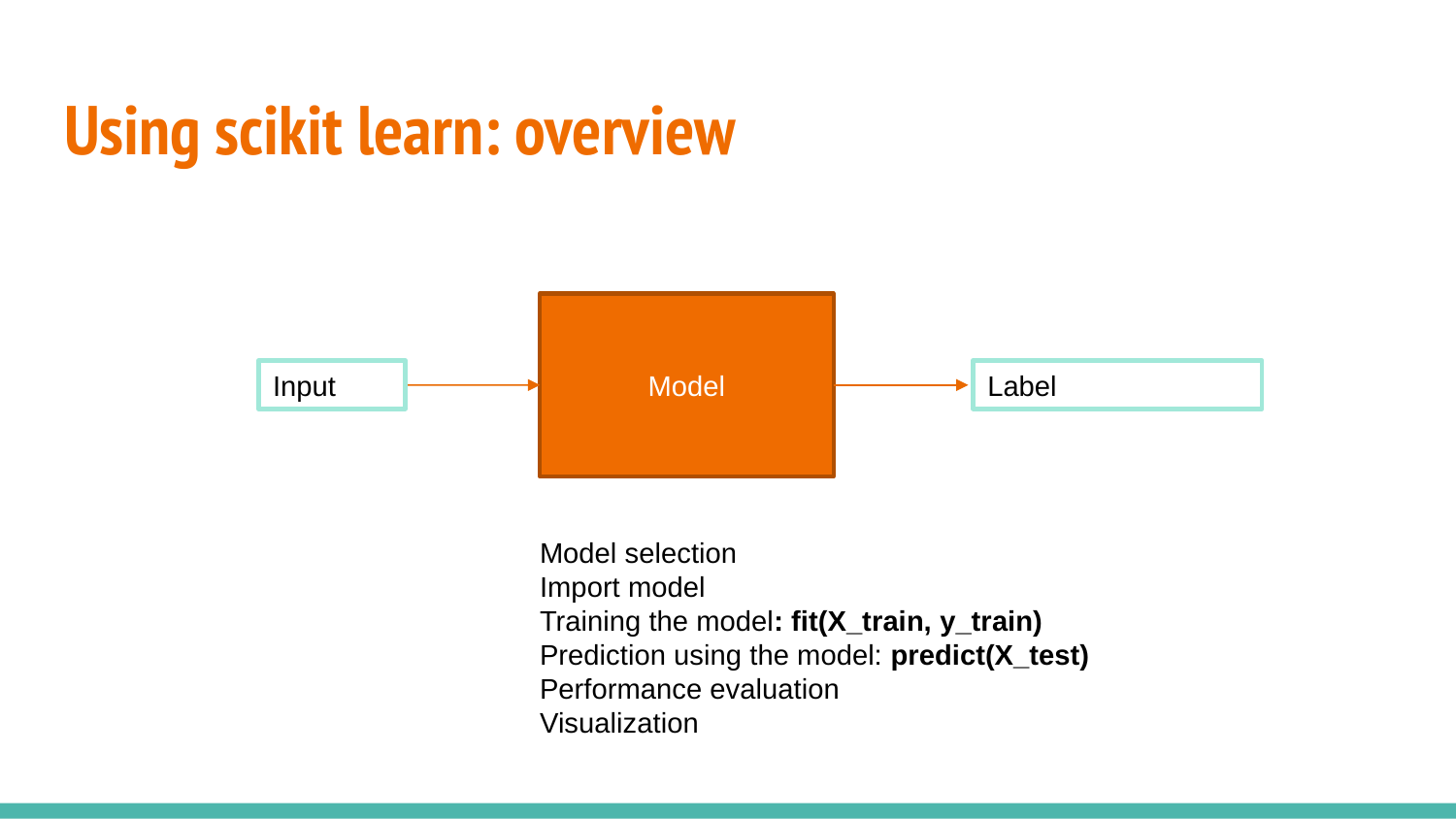

# Using scikit learn: overview

Model
Input
Label
Model selection
Import model
Training the model: fit(X_train, y_train)
Prediction using the model: predict(X_test)
Performance evaluation
Visualization